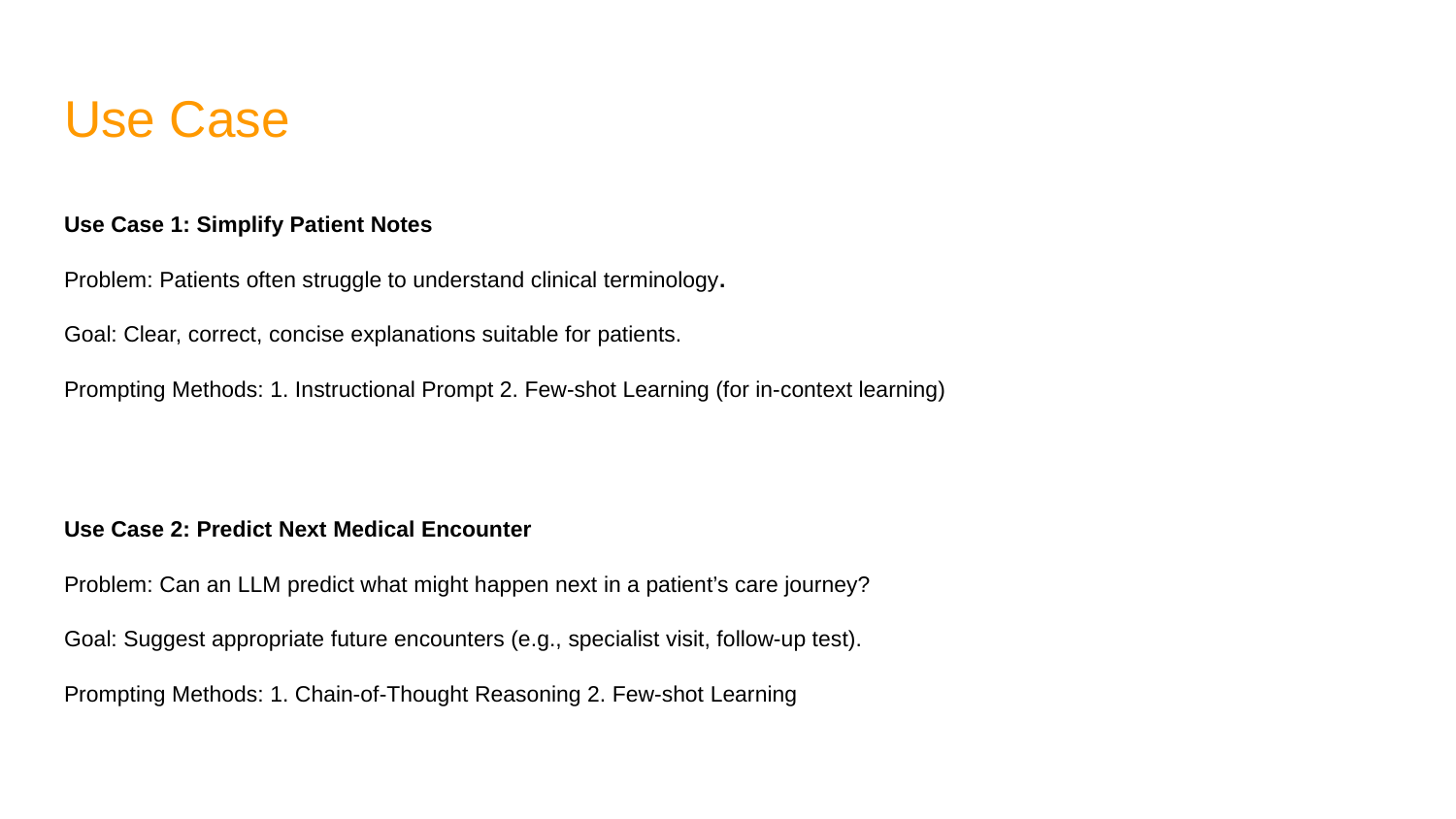

# Use Case
Use Case 1: Simplify Patient Notes
Problem: Patients often struggle to understand clinical terminology.
Goal: Clear, correct, concise explanations suitable for patients.
Prompting Methods: 1. Instructional Prompt 2. Few-shot Learning (for in-context learning)

Use Case 2: Predict Next Medical Encounter
Problem: Can an LLM predict what might happen next in a patient’s care journey?
Goal: Suggest appropriate future encounters (e.g., specialist visit, follow-up test).
Prompting Methods: 1. Chain-of-Thought Reasoning 2. Few-shot Learning